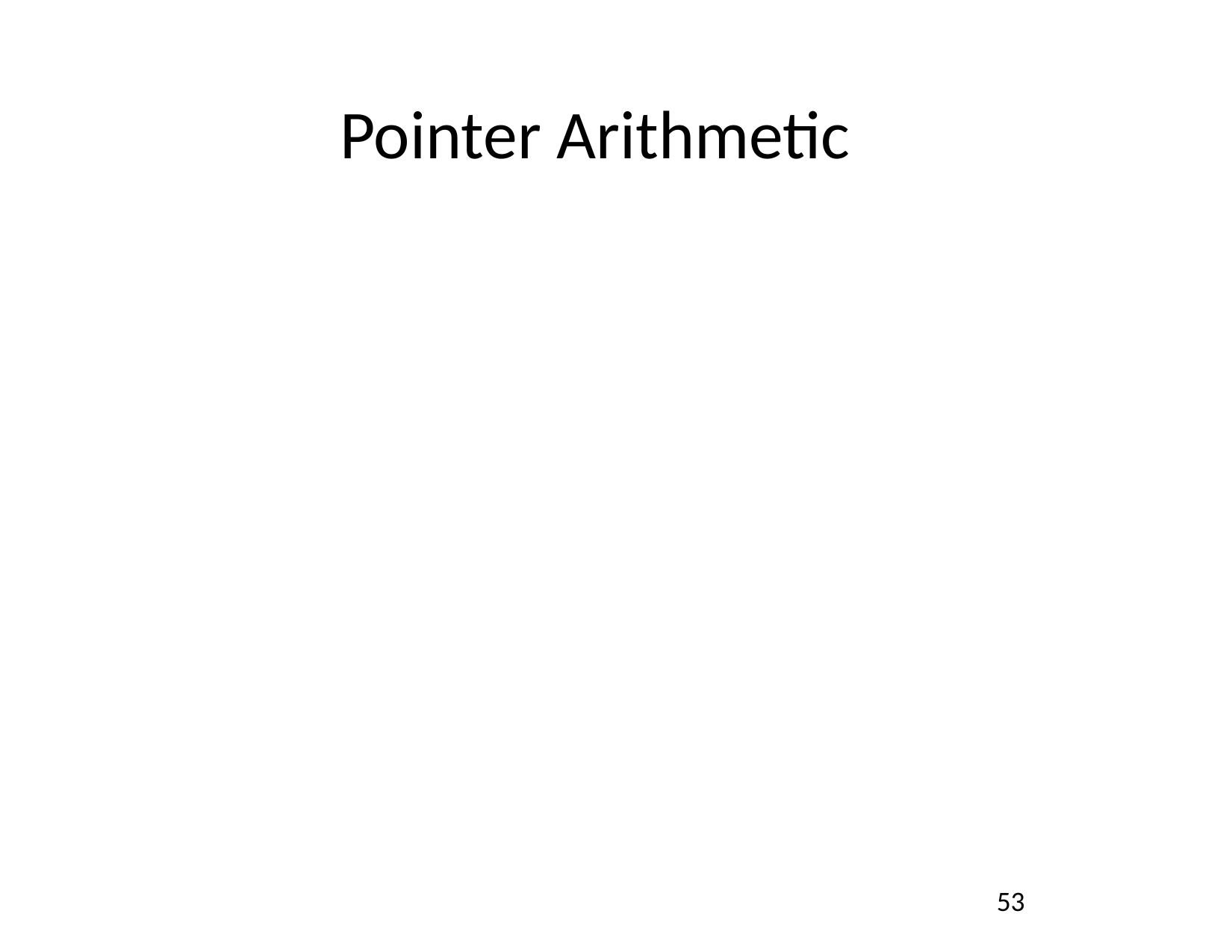

# Pointer Arithmetic
What’s ptr + 1?
The next memory location!
What’s ptr - 1?
The previous memory location!
What’s ptr * 2 and ptr / 2?
Invalid operations!!!
53